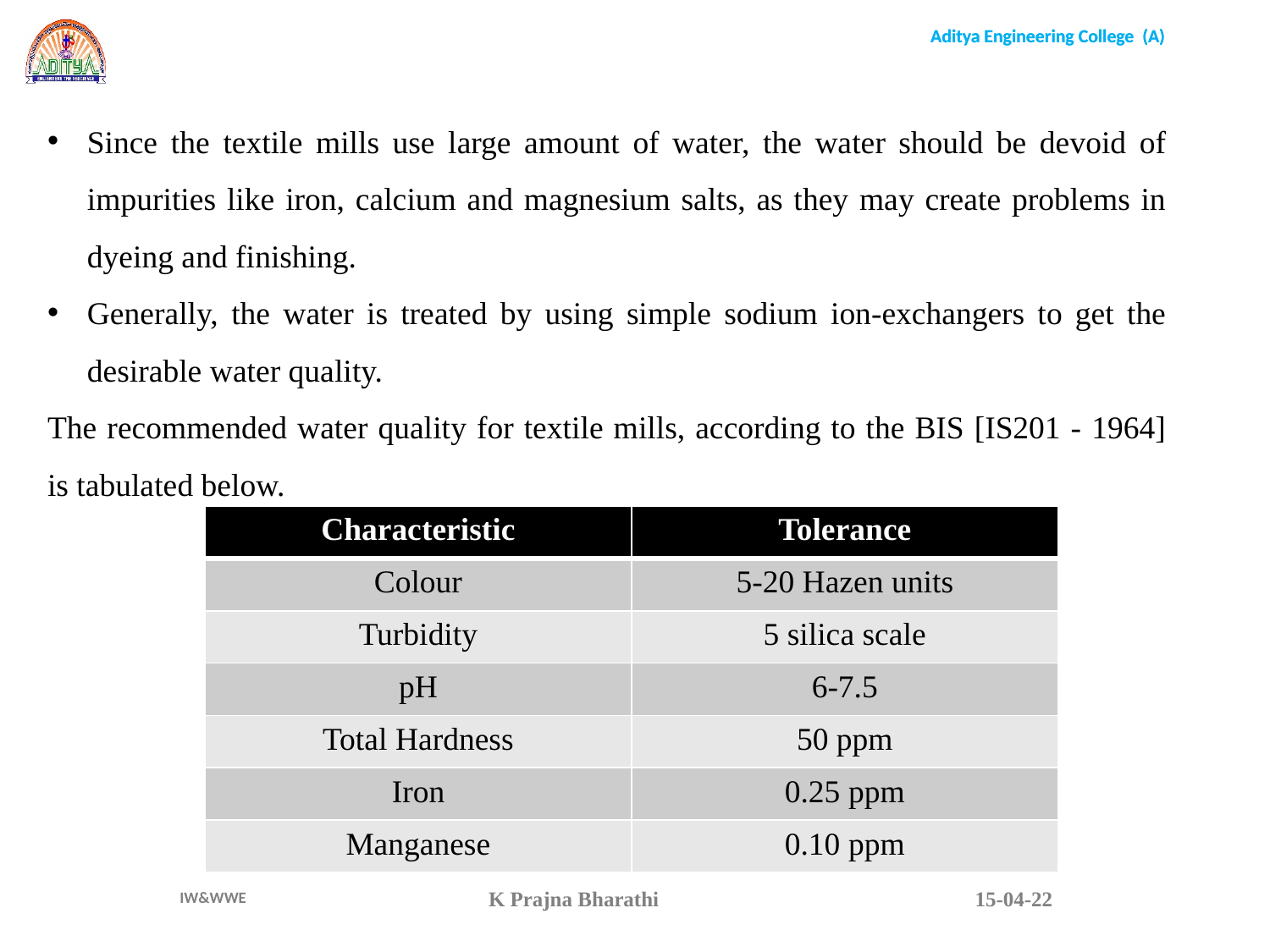

Since the textile mills use large amount of water, the water should be devoid of impurities like iron, calcium and magnesium salts, as they may create problems in dyeing and finishing.
Generally, the water is treated by using simple sodium ion-exchangers to get the desirable water quality.
The recommended water quality for textile mills, according to the BIS [IS201 - 1964] is tabulated below.

| Characteristic | Tolerance |
| --- | --- |
| Colour | 5-20 Hazen units |
| Turbidity | 5 silica scale |
| pH | 6-7.5 |
| Total Hardness | 50 ppm |
| Iron | 0.25 ppm |
| Manganese | 0.10 ppm |
K Prajna Bharathi
15-04-22